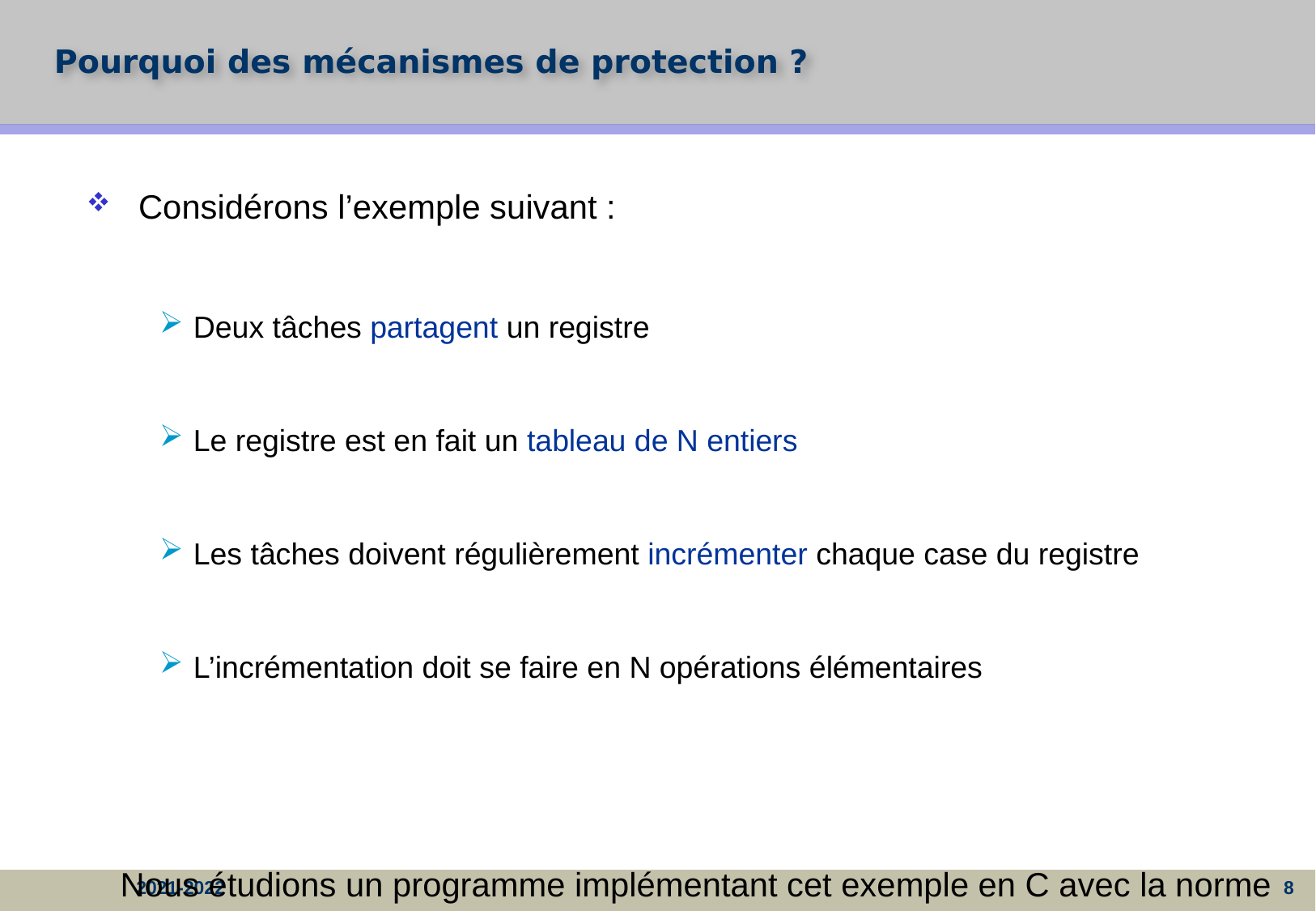

# Pourquoi des mécanismes de protection ?
Considérons l’exemple suivant :

Deux tâches partagent un registre

Le registre est en fait un tableau de N entiers

Les tâches doivent régulièrement incrémenter chaque case du registre

L’incrémentation doit se faire en N opérations élémentaires

Nous étudions un programme implémentant cet exemple en C avec la norme Posix puis avec les langages Java et Ada